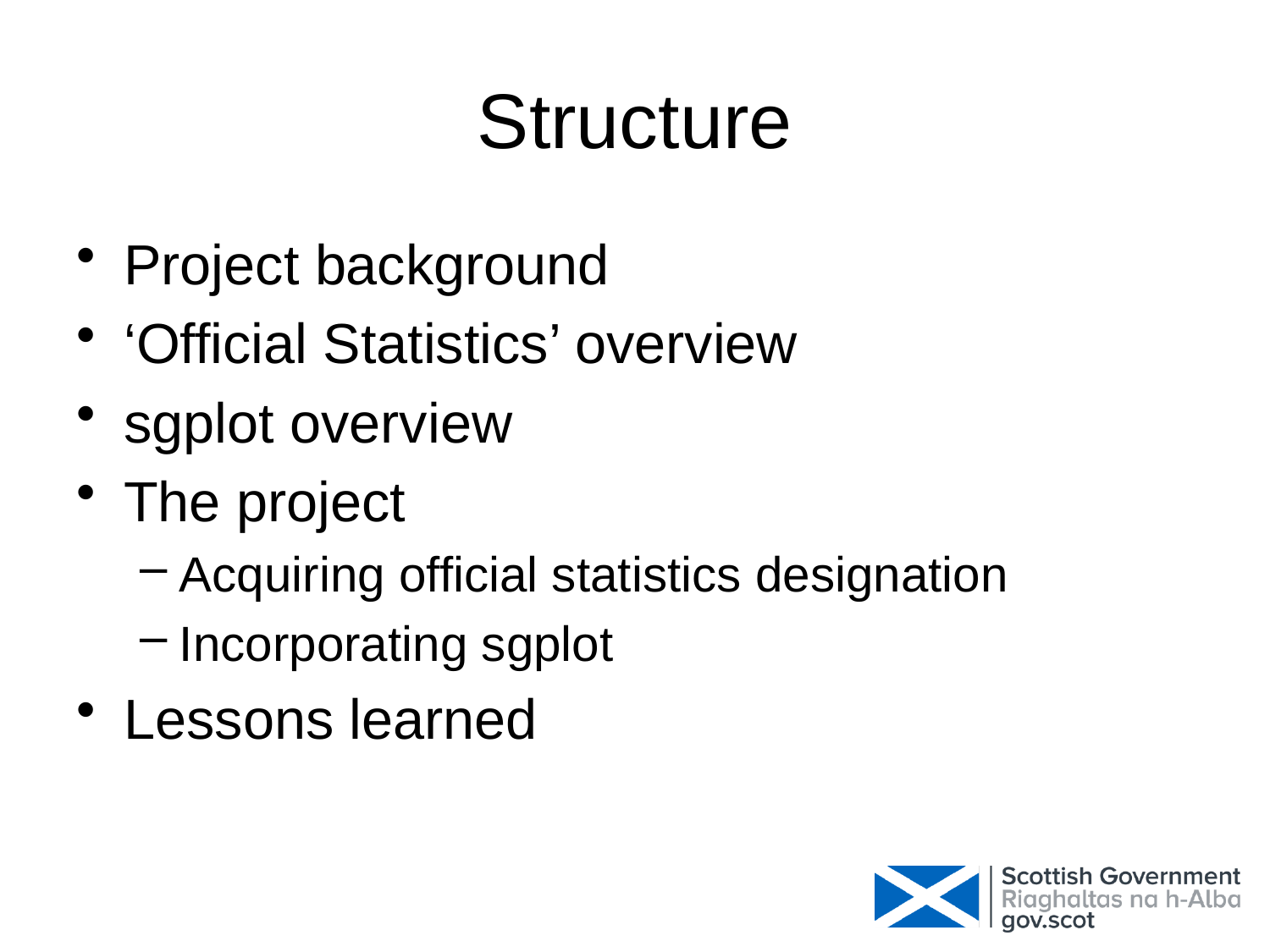

# Structure
Project background
‘Official Statistics’ overview
sgplot overview
The project
Acquiring official statistics designation
Incorporating sgplot
Lessons learned